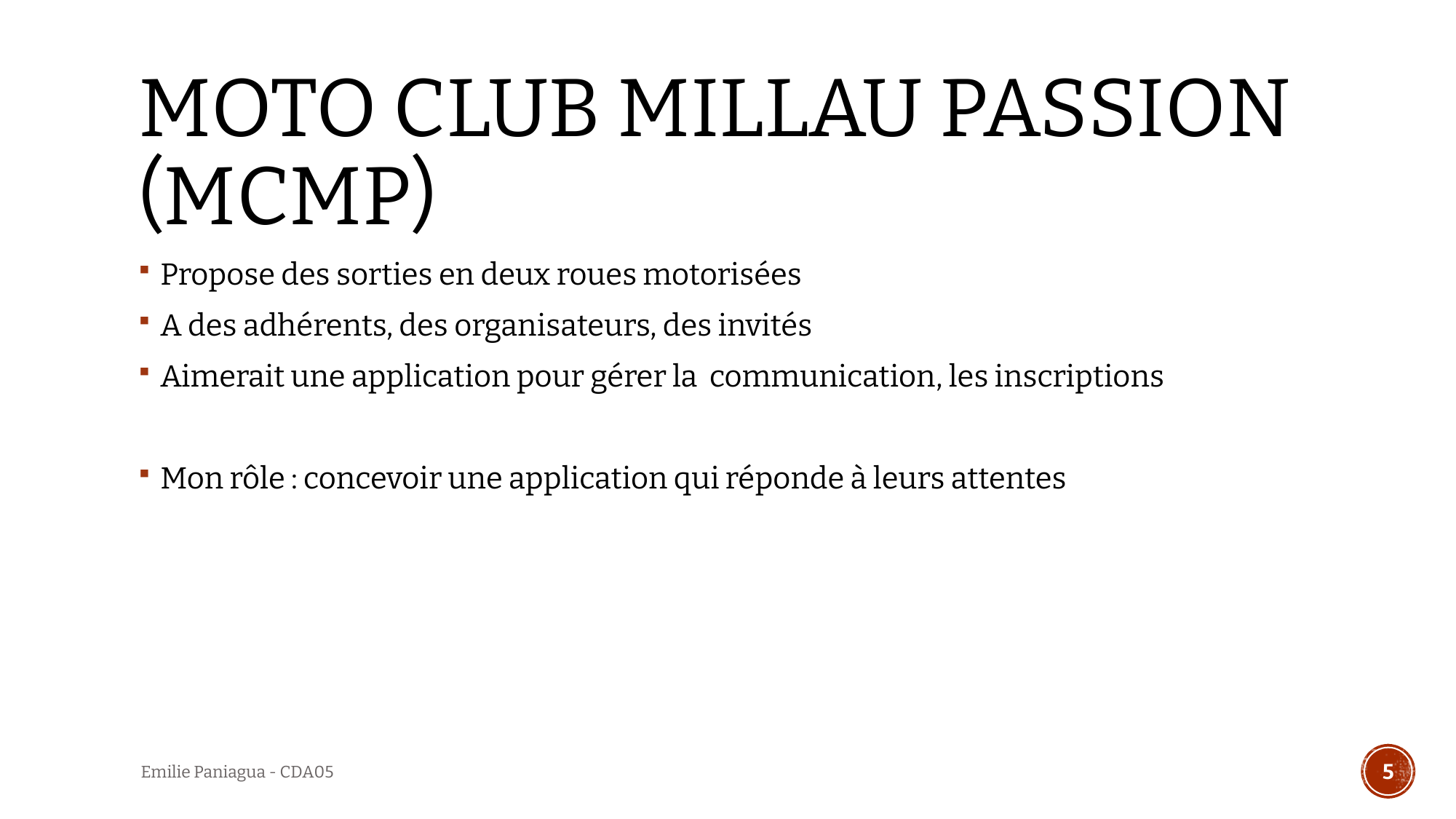

# MOTO CLUB MILLAU PASSION (mcmp)
Propose des sorties en deux roues motorisées
A des adhérents, des organisateurs, des invités
Aimerait une application pour gérer la  communication, les inscriptions

Mon rôle : concevoir une application qui réponde à leurs attentes

Emilie Paniagua - CDA05
5